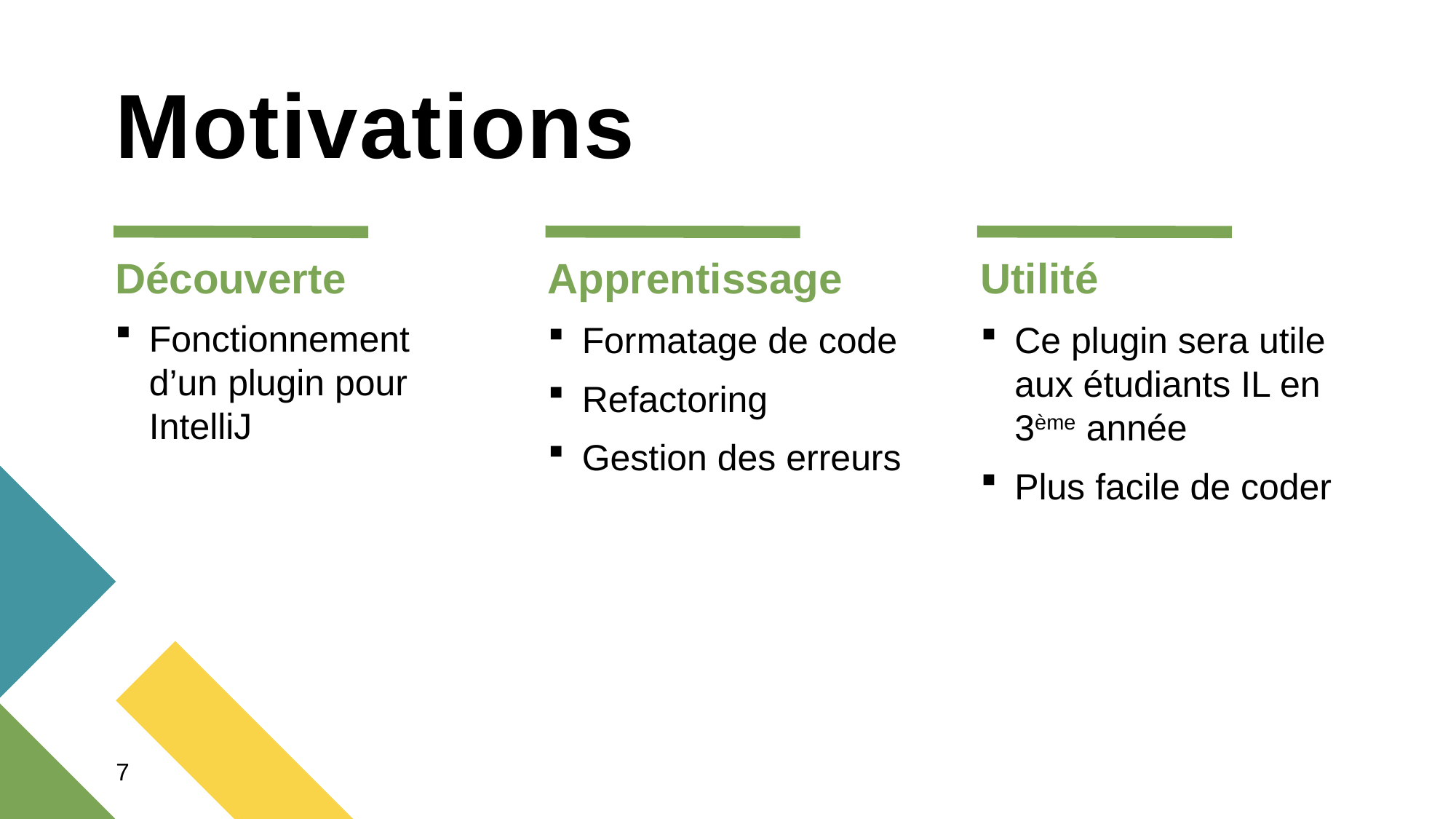

# Motivations
Découverte
Apprentissage
Utilité
Fonctionnement d’un plugin pour IntelliJ

Formatage de code
Refactoring
Gestion des erreurs

Ce plugin sera utile aux étudiants IL en 3ème année
Plus facile de coder
7